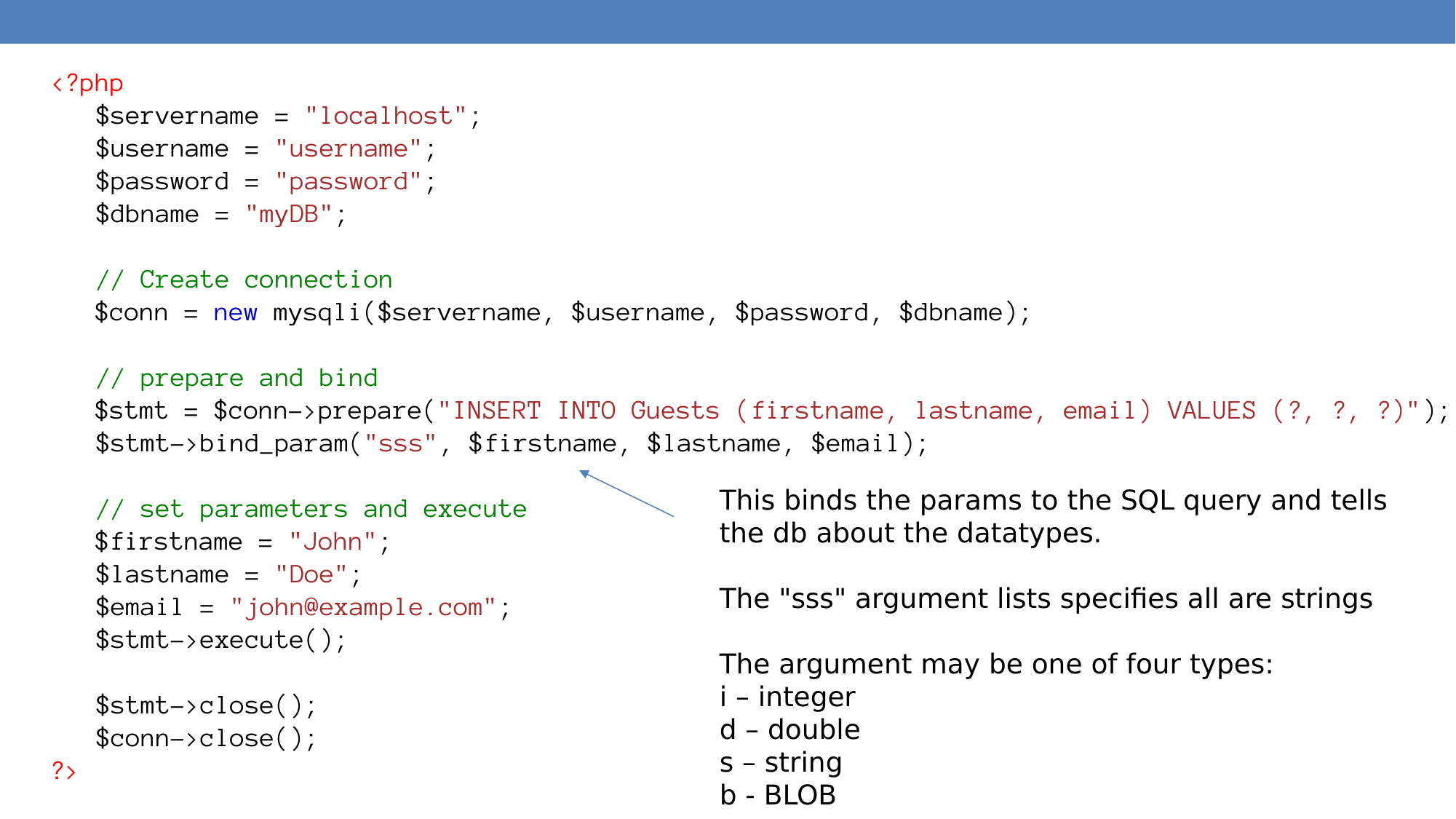

<?php
      $servername = "localhost";
      $username = "username";
      $password = "password";
      $dbname = "myDB";
      // Create connection
   $conn = new mysqli($servername, $username, $password, $dbname);
      // prepare and bind
   $stmt = $conn->prepare("INSERT INTO Guests (firstname, lastname, email) VALUES (?, ?, ?)");
      $stmt->bind_param("sss", $firstname, $lastname, $email);
      // set parameters and execute
   $firstname = "John";
      $lastname = "Doe";
      $email = "john@example.com";
      $stmt->execute();
      $stmt->close();
      $conn->close();
?>
This binds the params to the SQL query and tells the db about the datatypes.

The "sss" argument lists specifies all are strings

The argument may be one of four types:
i – integer
d – double
s – string
b - BLOB